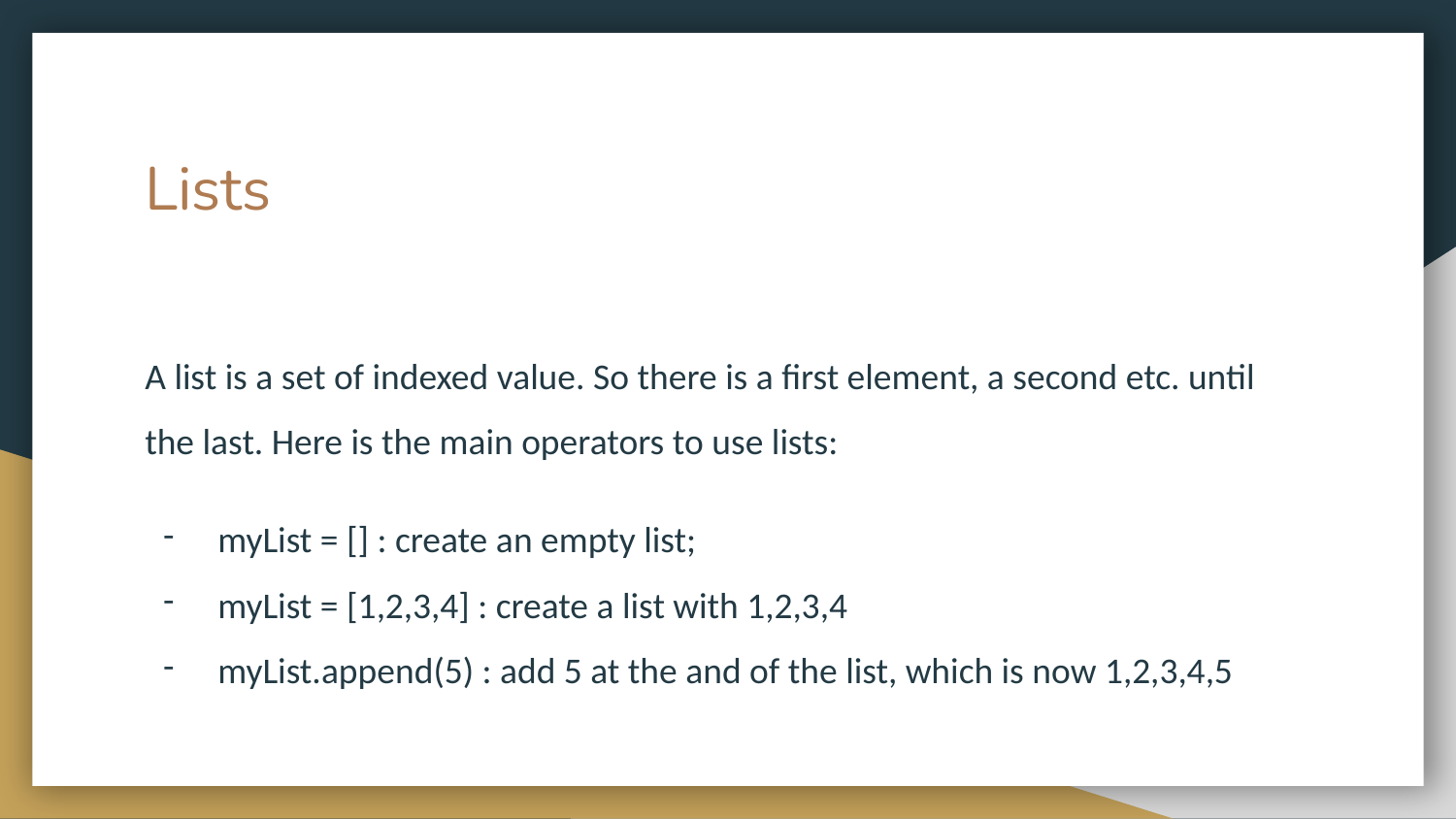

# Lists
A list is a set of indexed value. So there is a first element, a second etc. until the last. Here is the main operators to use lists:
myList = [] : create an empty list;
myList = [1,2,3,4] : create a list with 1,2,3,4
myList.append(5) : add 5 at the and of the list, which is now 1,2,3,4,5